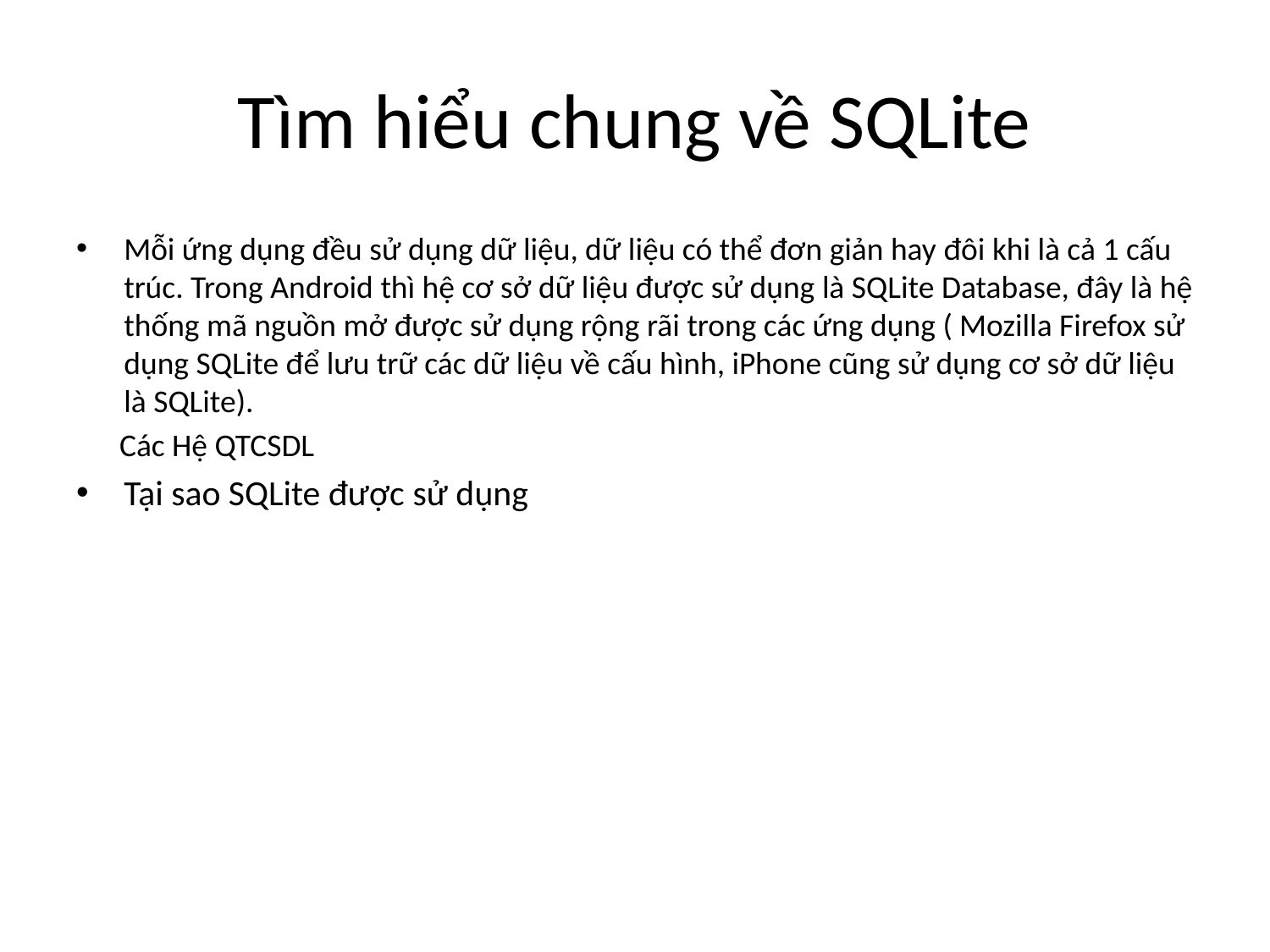

# Tìm hiểu chung về SQLite
Mỗi ứng dụng đều sử dụng dữ liệu, dữ liệu có thể đơn giản hay đôi khi là cả 1 cấu trúc. Trong Android thì hệ cơ sở dữ liệu được sử dụng là SQLite Database, đây là hệ thống mã nguồn mở được sử dụng rộng rãi trong các ứng dụng ( Mozilla Firefox sử dụng SQLite để lưu trữ các dữ liệu về cấu hình, iPhone cũng sử dụng cơ sở dữ liệu là SQLite).
      Các Hệ QTCSDL
Tại sao SQLite được sử dụng